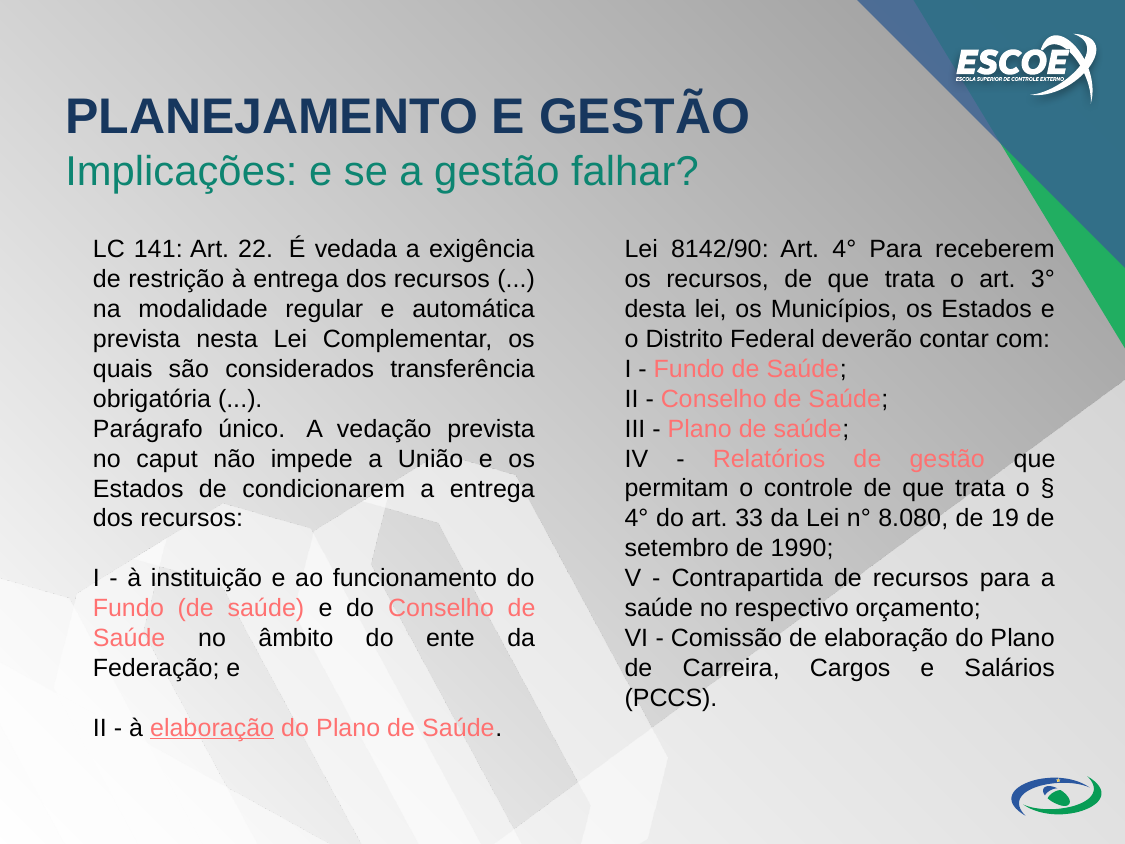

PLANEJAMENTO E GESTÃO
Implicações: e se a gestão falhar?
LC 141: Art. 22.  É vedada a exigência de restrição à entrega dos recursos (...) na modalidade regular e automática prevista nesta Lei Complementar, os quais são considerados transferência obrigatória (...).
Parágrafo único.  A vedação prevista no caput não impede a União e os Estados de condicionarem a entrega dos recursos:

I - à instituição e ao funcionamento do Fundo (de saúde) e do Conselho de Saúde no âmbito do ente da Federação; e

II - à elaboração do Plano de Saúde.
Lei 8142/90: Art. 4° Para receberem os recursos, de que trata o art. 3° desta lei, os Municípios, os Estados e o Distrito Federal deverão contar com:
I - Fundo de Saúde;
II - Conselho de Saúde;
III - Plano de saúde;
IV - Relatórios de gestão que permitam o controle de que trata o § 4° do art. 33 da Lei n° 8.080, de 19 de setembro de 1990;
V - Contrapartida de recursos para a saúde no respectivo orçamento;
VI - Comissão de elaboração do Plano de Carreira, Cargos e Salários (PCCS).